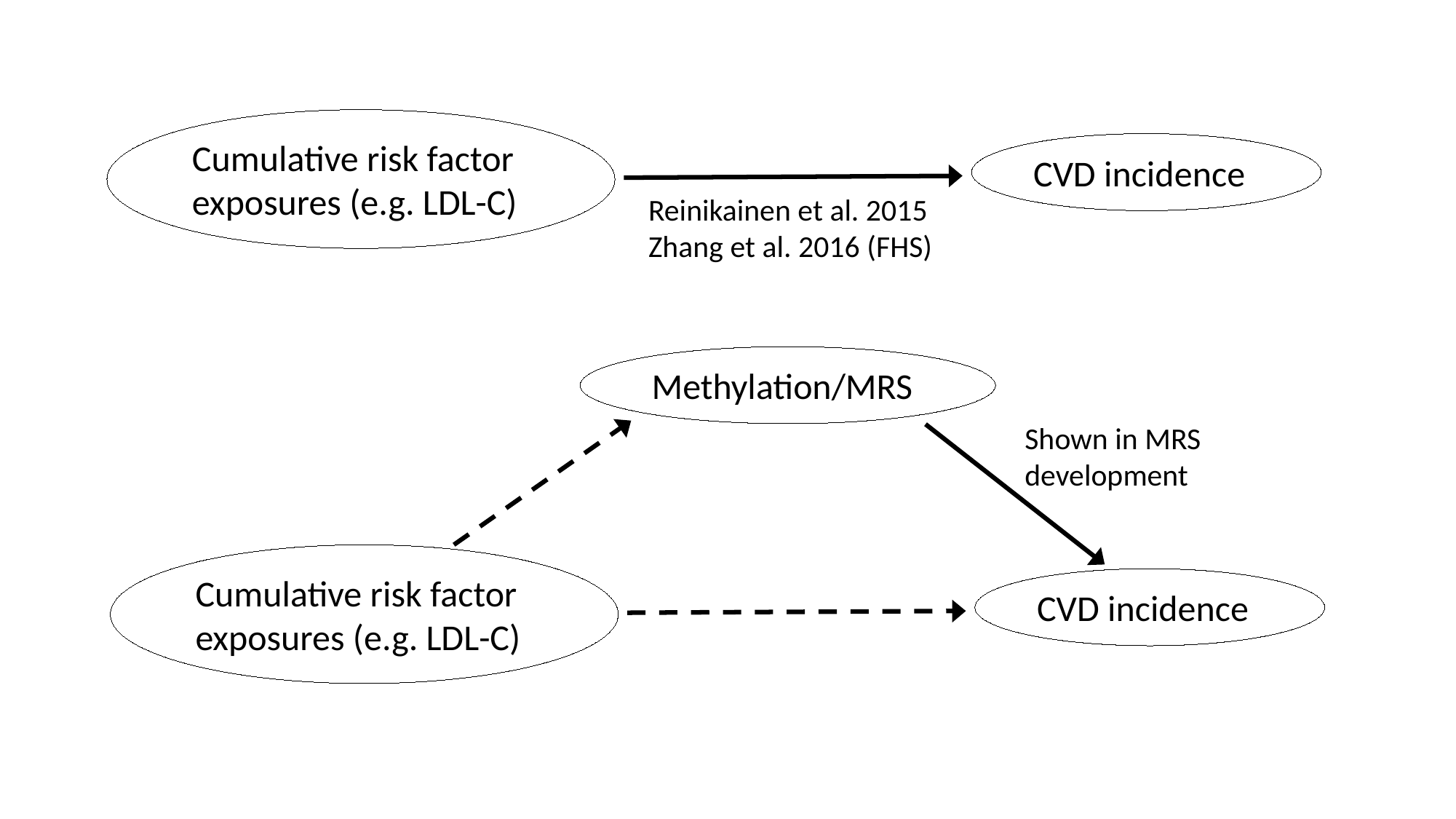

Cumulative risk factor exposures (e.g. LDL-C)
CVD incidence
Reinikainen et al. 2015
Zhang et al. 2016 (FHS)

Methylation/MRS
Shown in MRS development
Cumulative risk factor exposures (e.g. LDL-C)
CVD incidence